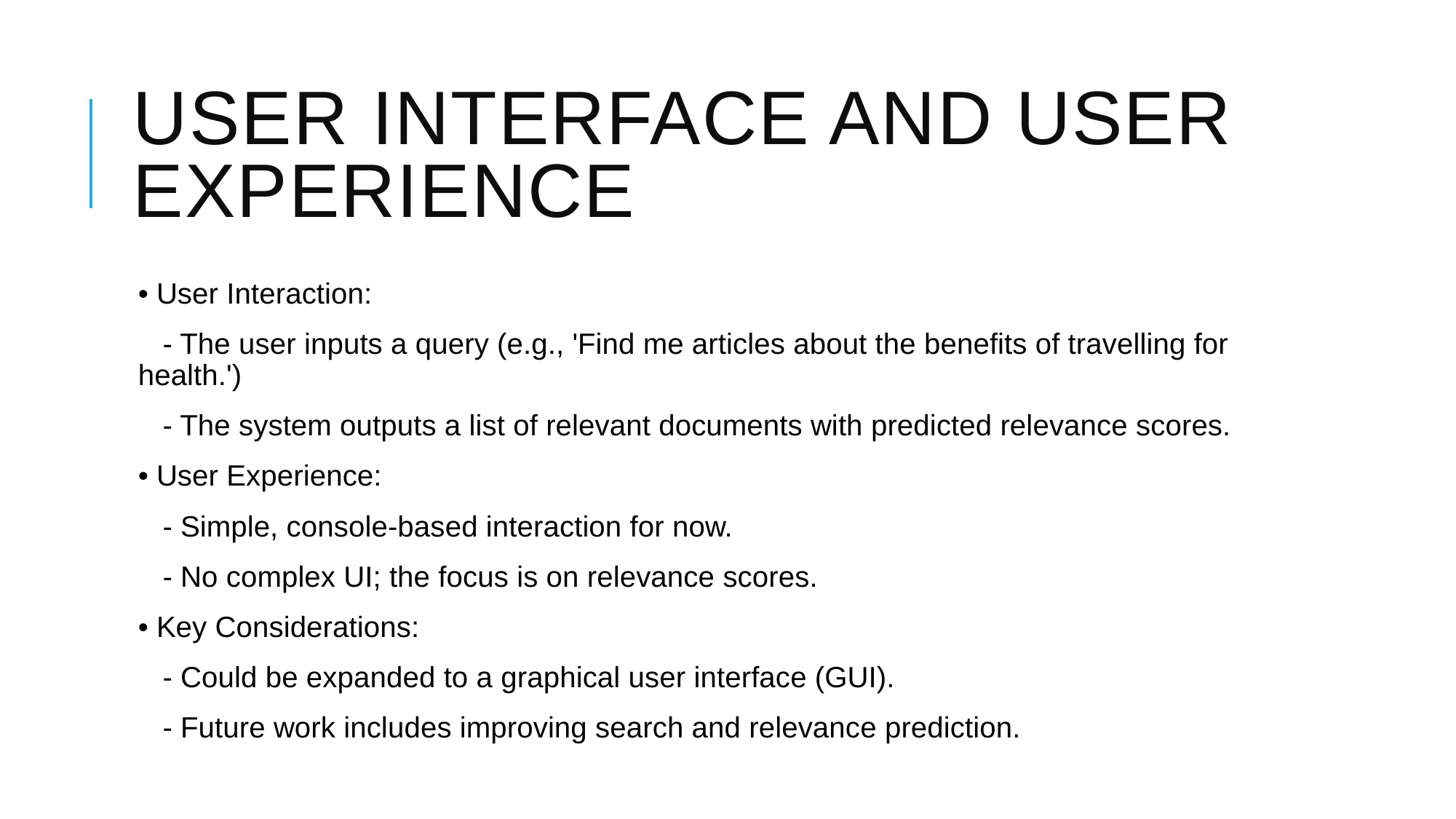

# User Interface and User Experience
• User Interaction:
   - The user inputs a query (e.g., 'Find me articles about the benefits of travelling for health.')
   - The system outputs a list of relevant documents with predicted relevance scores.
• User Experience:
   - Simple, console-based interaction for now.
   - No complex UI; the focus is on relevance scores.
• Key Considerations:
   - Could be expanded to a graphical user interface (GUI).
   - Future work includes improving search and relevance prediction.